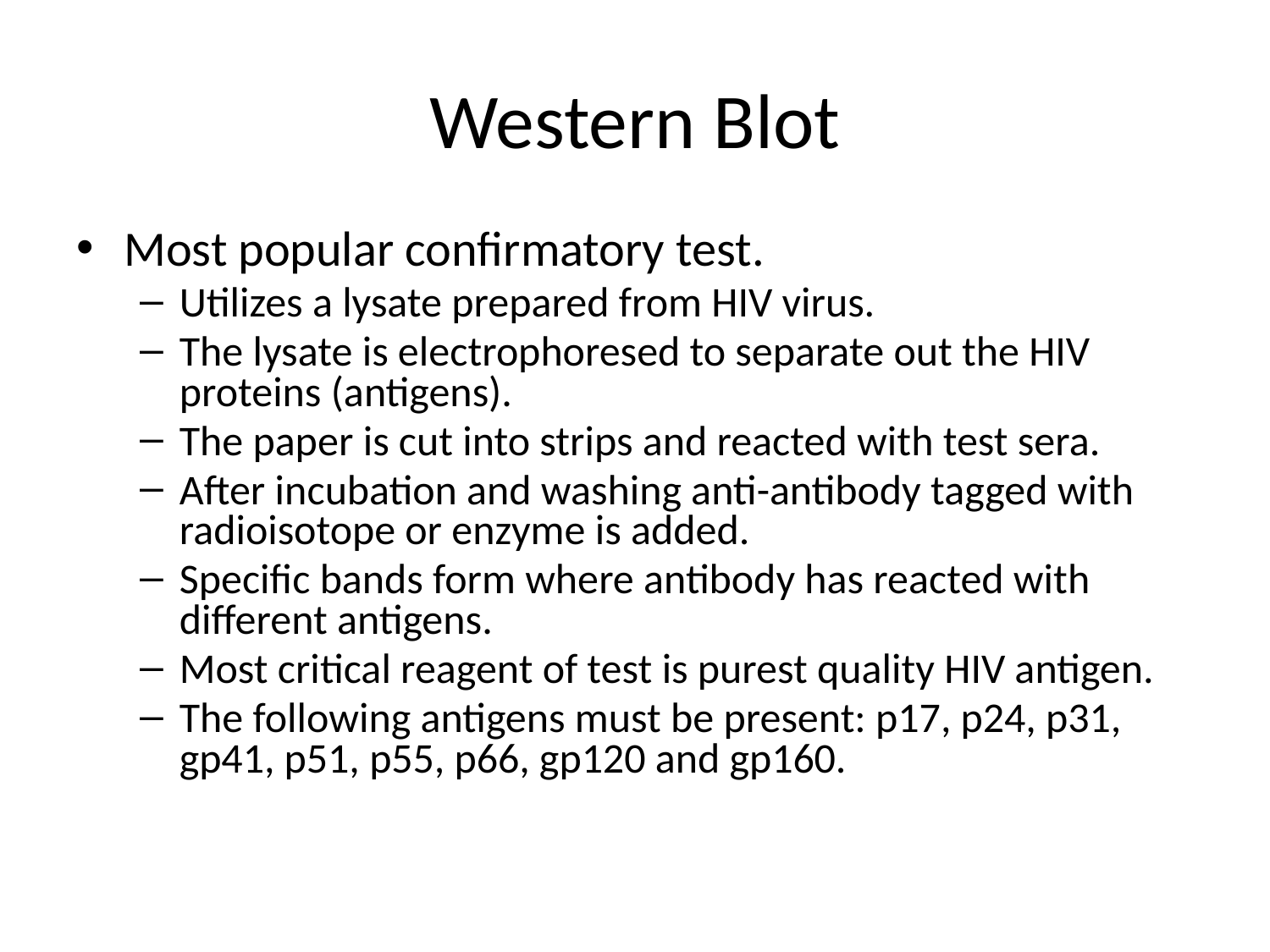

# Western Blot
Most popular confirmatory test.
Utilizes a lysate prepared from HIV virus.
The lysate is electrophoresed to separate out the HIV proteins (antigens).
The paper is cut into strips and reacted with test sera.
After incubation and washing anti-antibody tagged with radioisotope or enzyme is added.
Specific bands form where antibody has reacted with different antigens.
Most critical reagent of test is purest quality HIV antigen.
The following antigens must be present: p17, p24, p31, gp41, p51, p55, p66, gp120 and gp160.